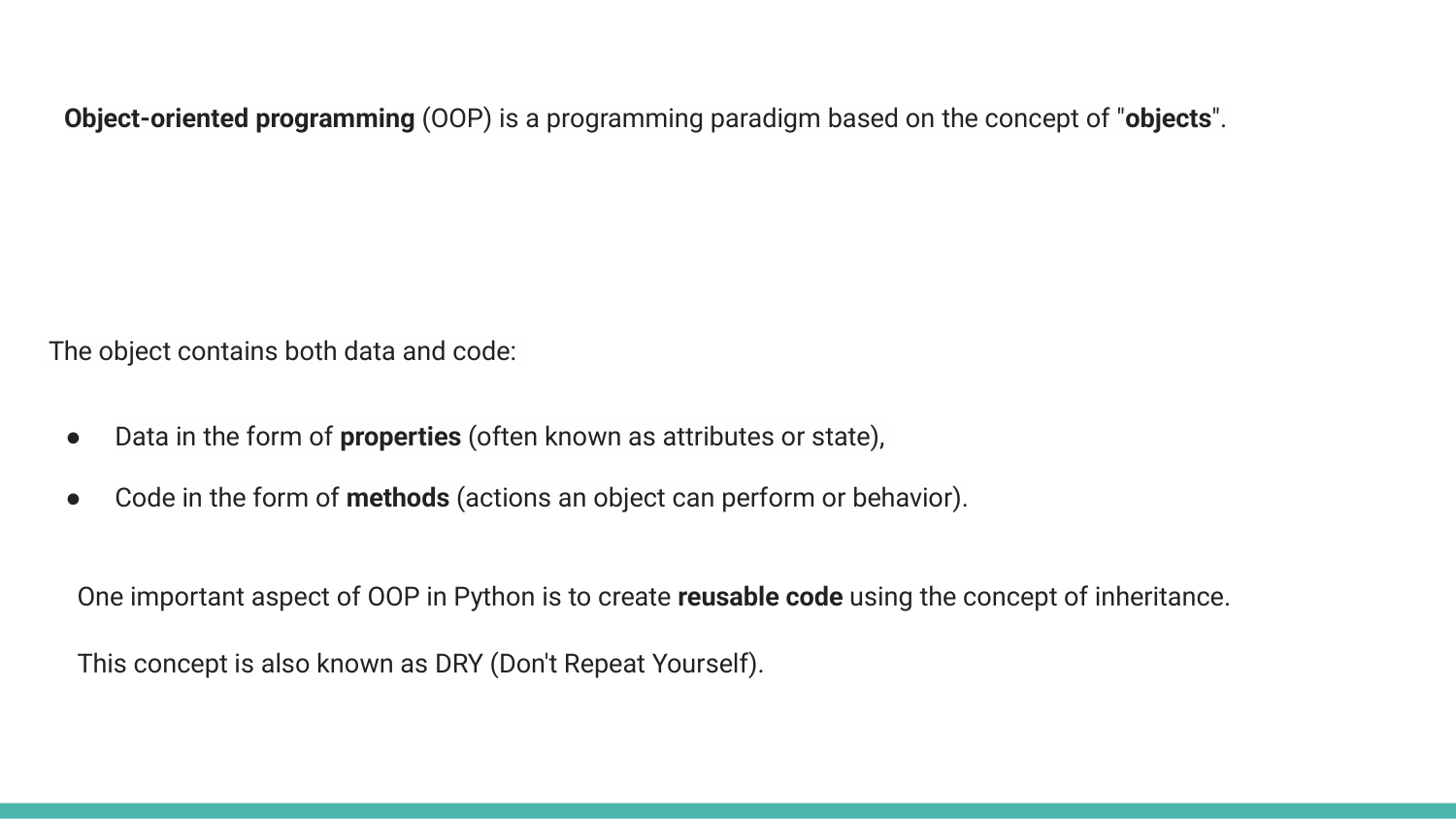

# Object-oriented programming (OOP) is a programming paradigm based on the concept of "objects".
 The object contains both data and code:
Data in the form of properties (often known as attributes or state),
Code in the form of methods (actions an object can perform or behavior).
One important aspect of OOP in Python is to create reusable code using the concept of inheritance.
This concept is also known as DRY (Don't Repeat Yourself).